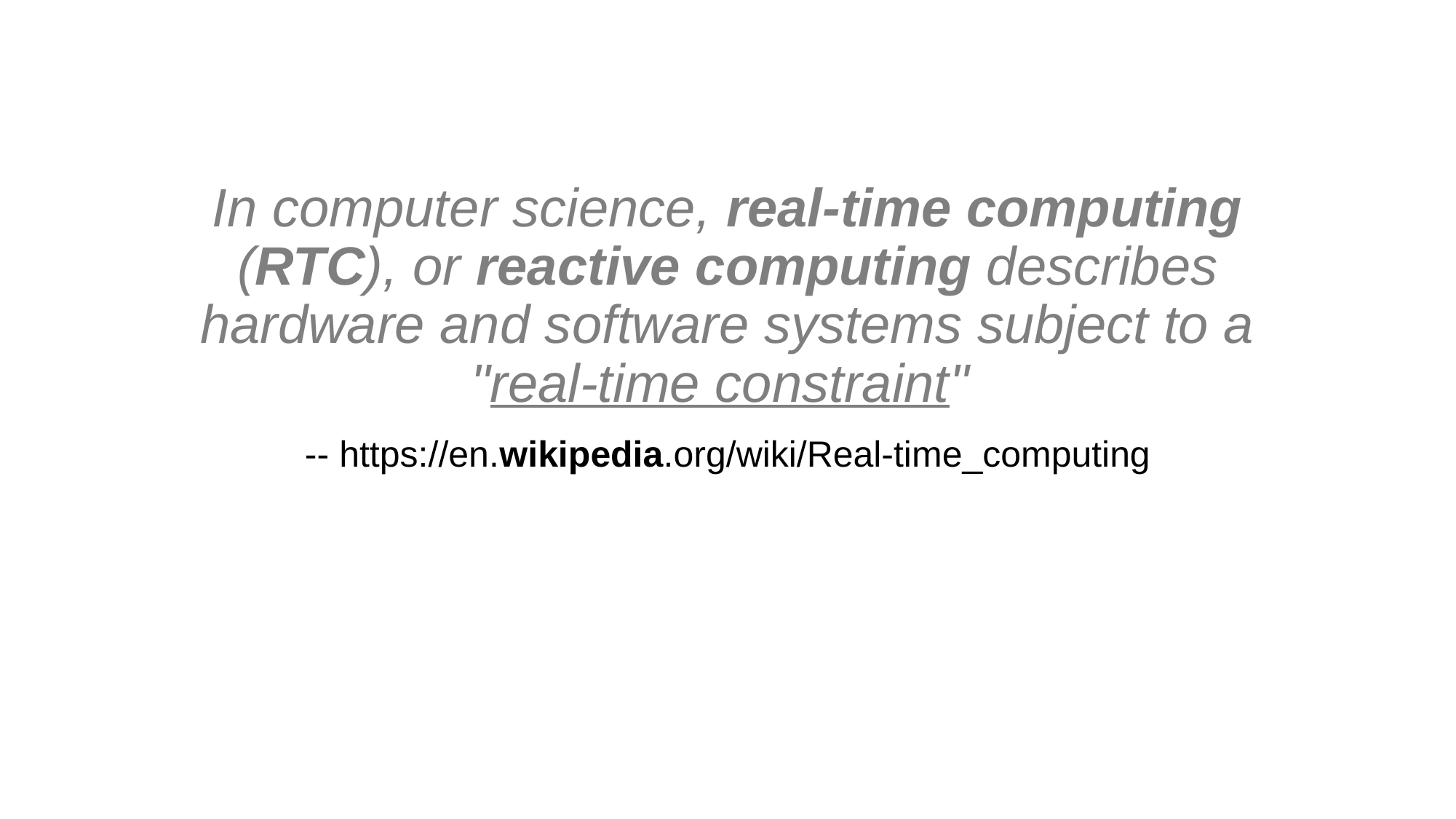

# In computer science, real-time computing (RTC), or reactive computing describes hardware and software systems subject to a "real-time constraint"
-- https://en.wikipedia.org/wiki/Real-time_computing